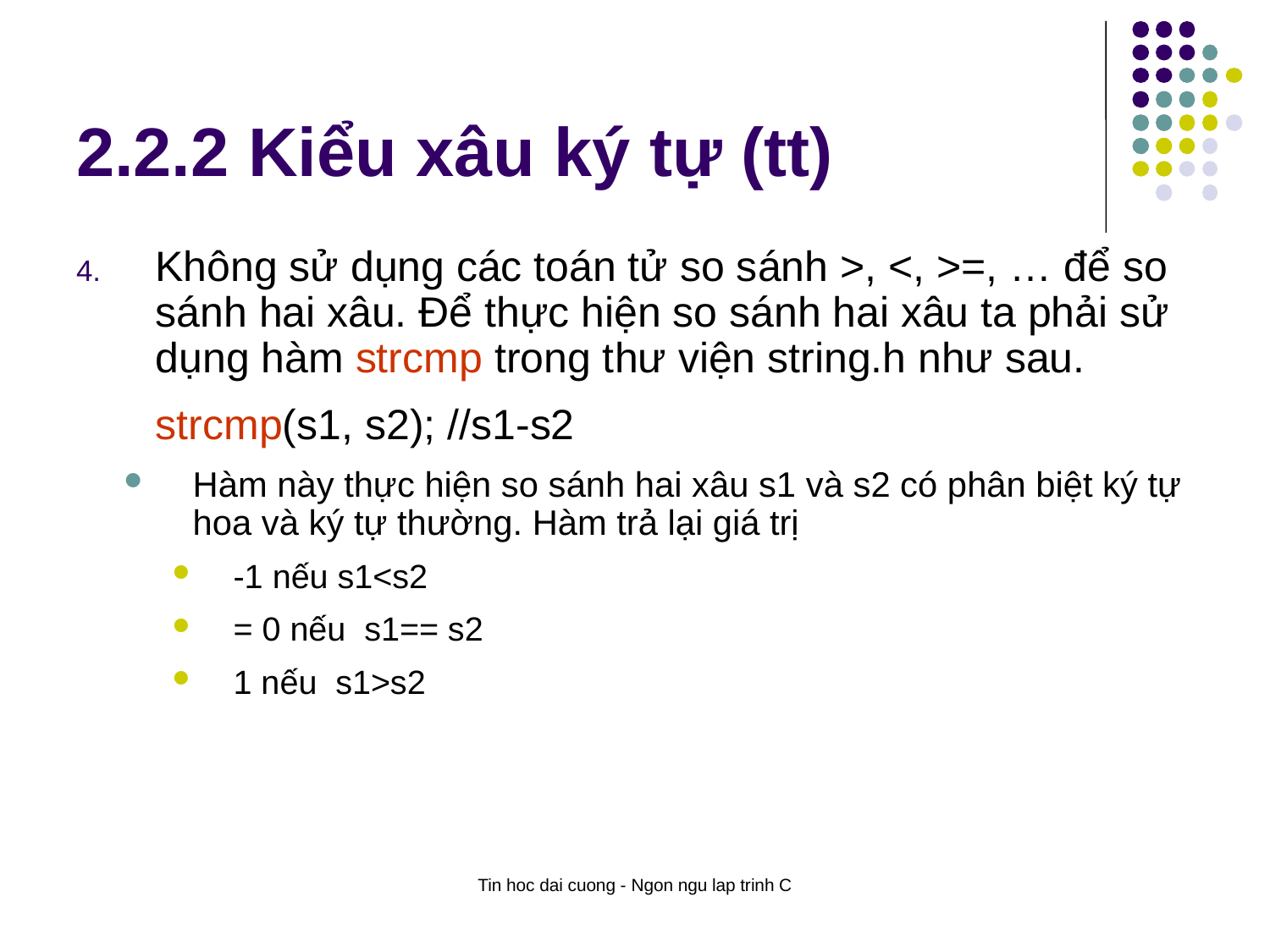

# 2.2.2 Kiểu xâu ký tự (tt)
Không sử dụng các toán tử so sánh >, <, >=, … để so sánh hai xâu. Để thực hiện so sánh hai xâu ta phải sử dụng hàm strcmp trong thư viện string.h như sau.
	strcmp(s1, s2); //s1-s2
Hàm này thực hiện so sánh hai xâu s1 và s2 có phân biệt ký tự hoa và ký tự thường. Hàm trả lại giá trị
-1 nếu s1<s2
= 0 nếu  s1== s2
1 nếu  s1>s2
Tin hoc dai cuong - Ngon ngu lap trinh C